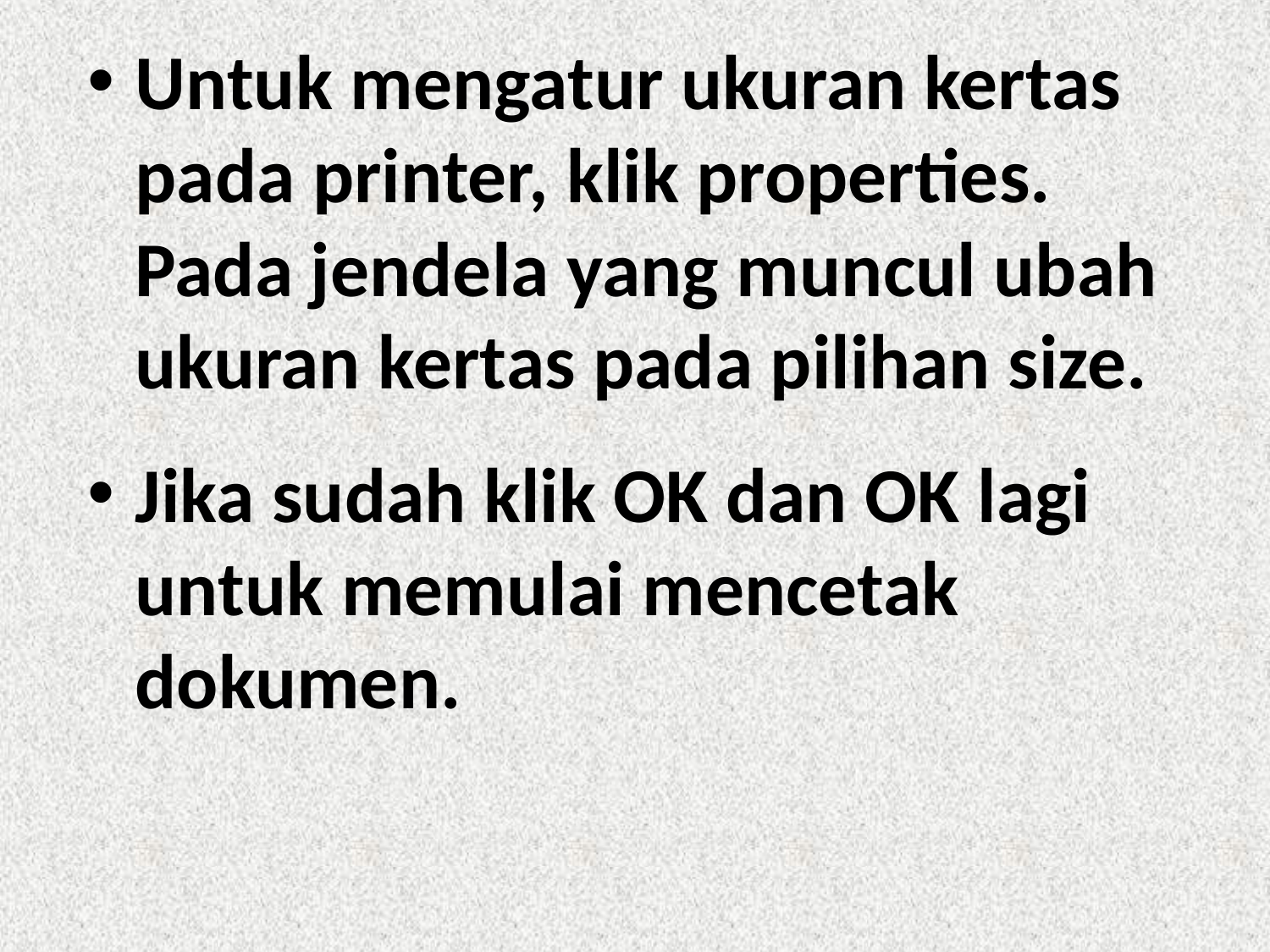

Untuk mengatur ukuran kertas pada printer, klik properties. Pada jendela yang muncul ubah ukuran kertas pada pilihan size.

Jika sudah klik OK dan OK lagi untuk memulai mencetak dokumen.